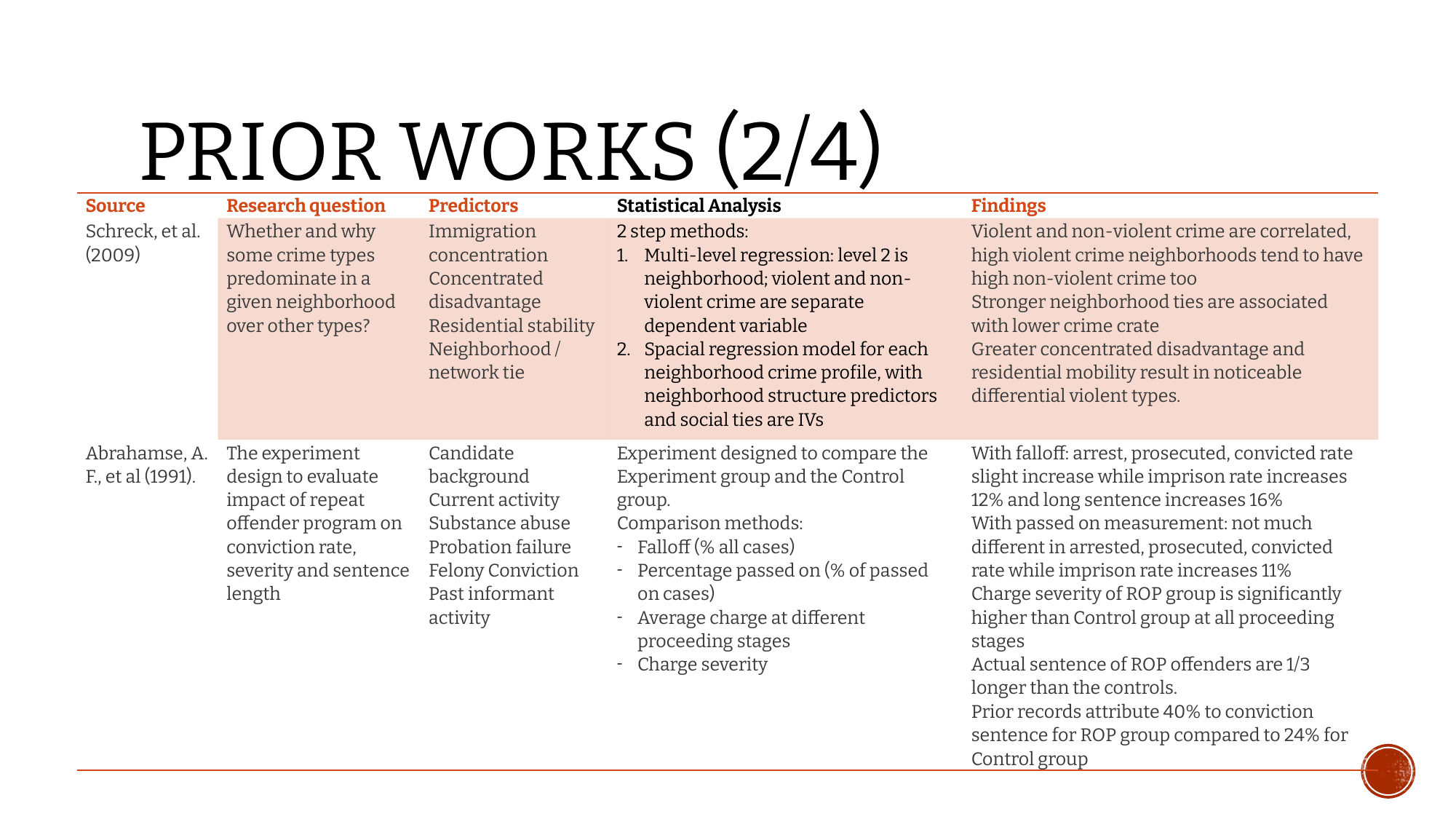

# Prior Works (2/4)
| Source | Research question | Predictors | Statistical Analysis | Findings |
| --- | --- | --- | --- | --- |
| Schreck, et al.(2009) | Whether and why some crime types predominate in a given neighborhood over other types? | Immigration concentration Concentrated disadvantage Residential stability  Neighborhood / network tie | 2 step methods: Multi-level regression: level 2 is neighborhood; violent and non-violent crime are separate dependent variable Spacial regression model for each neighborhood crime profile, with neighborhood structure predictors and social ties are IVs | Violent and non-violent crime are correlated, high violent crime neighborhoods tend to have high non-violent crime too Stronger neighborhood ties are associated with lower crime crate Greater concentrated disadvantage and residential mobility result in noticeable differential violent types. |
| Abrahamse, A. F., et al (1991). | The experiment design to evaluate impact of repeat offender program on conviction rate, severity and sentence length | Candidate background Current activity Substance abuse Probation failure Felony Conviction Past informant activity | Experiment designed to compare the Experiment group and the Control group.  Comparison methods: Falloff (% all cases) Percentage passed on (% of passed on cases) Average charge at different proceeding stages Charge severity | With falloff: arrest, prosecuted, convicted rate slight increase while imprison rate increases 12% and long sentence increases 16% With passed on measurement: not much different in arrested, prosecuted, convicted rate while imprison rate increases 11% Charge severity of ROP group is significantly higher than Control group at all proceeding stages Actual sentence of ROP offenders are 1/3 longer than the controls.  Prior records attribute 40% to conviction sentence for ROP group compared to 24% for Control group |